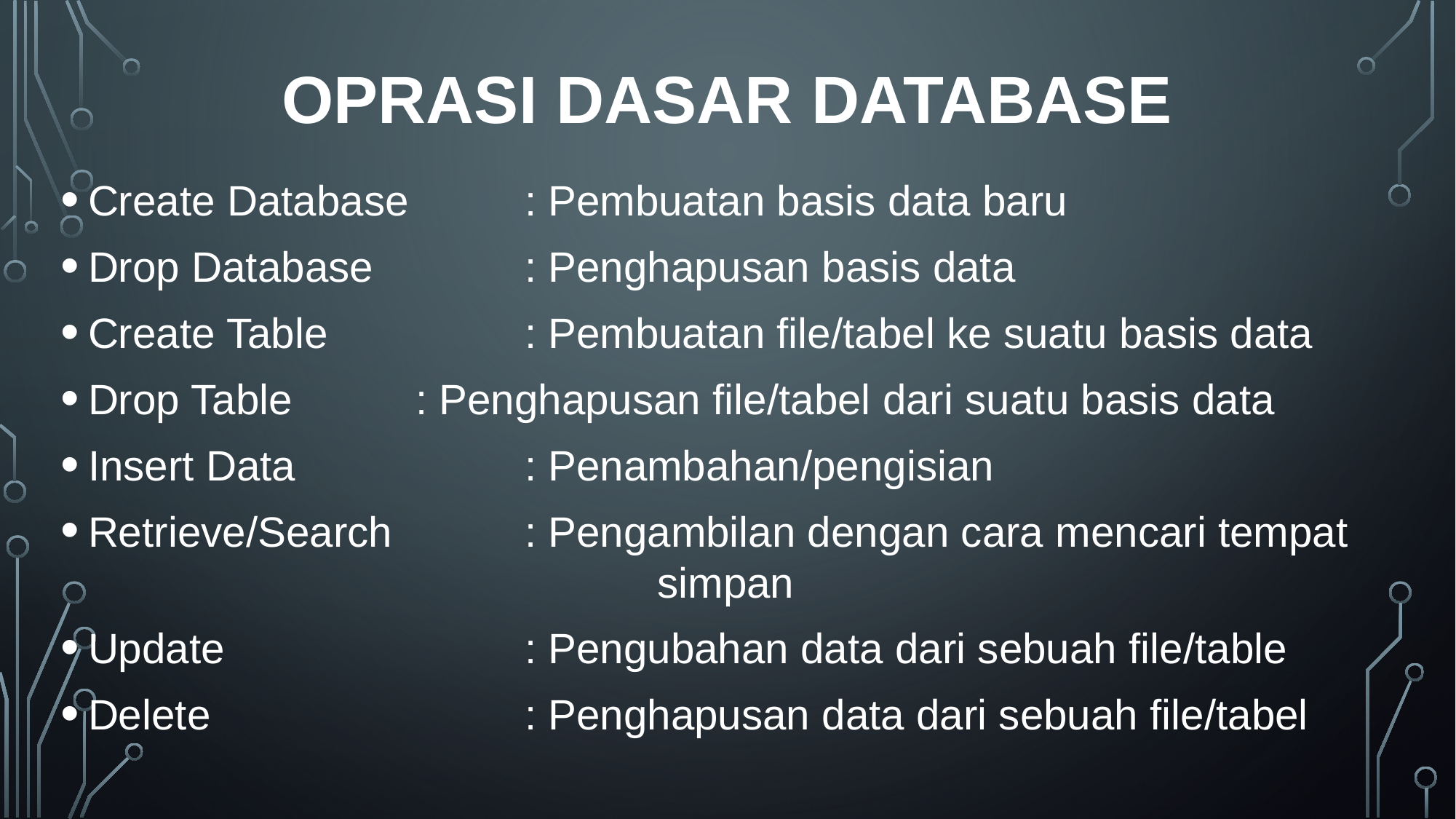

# OPRASI DASAR DATABASE
Create Database		: Pembuatan basis data baru
Drop Database		: Penghapusan basis data
Create Table 		: Pembuatan file/tabel ke suatu basis data
Drop Table 		: Penghapusan file/tabel dari suatu basis data
Insert Data 		: Penambahan/pengisian
Retrieve/Search 		: Pengambilan dengan cara mencari tempat 					 	  simpan
Update 			: Pengubahan data dari sebuah file/table
Delete 			: Penghapusan data dari sebuah file/tabel